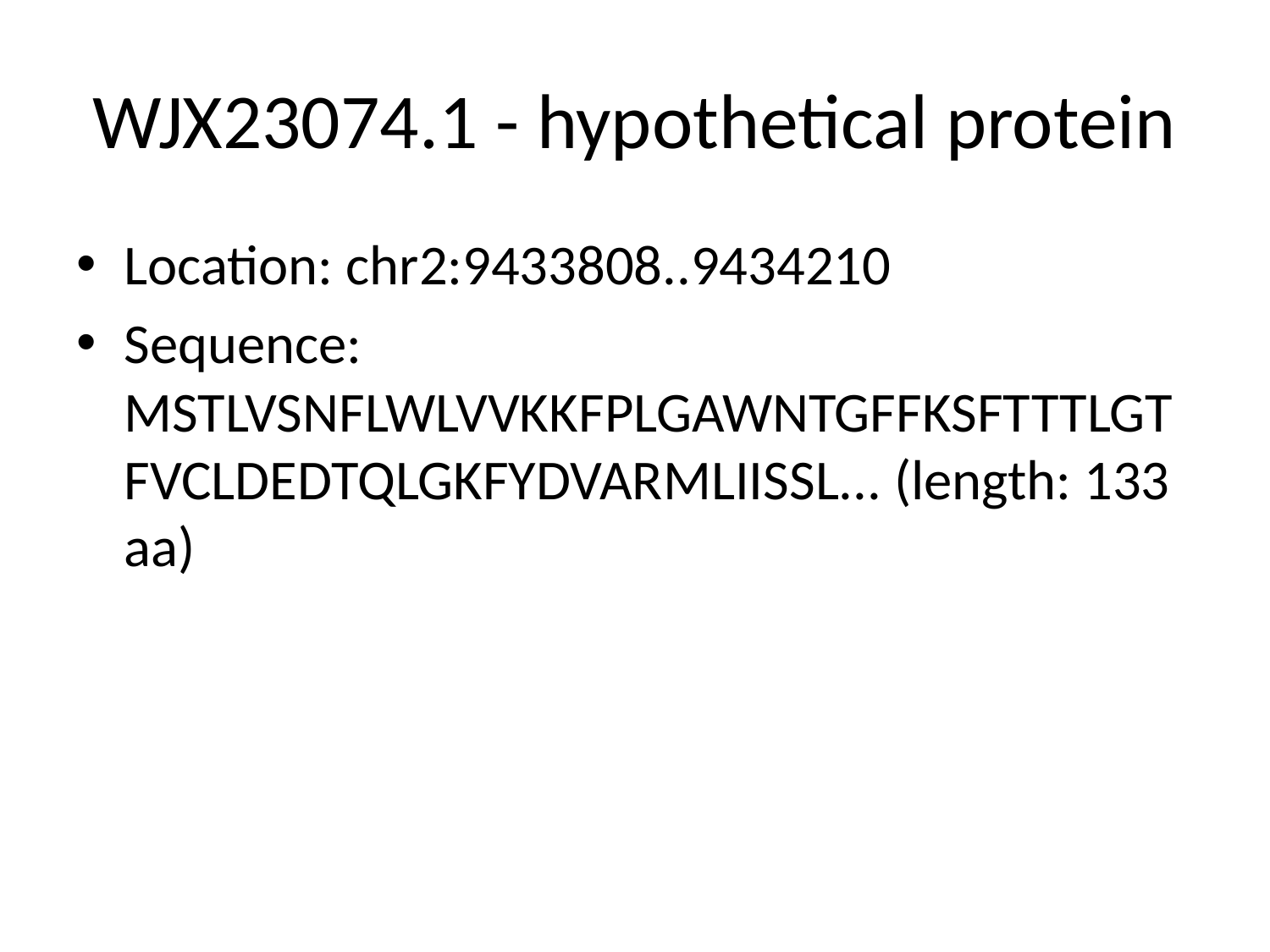

# WJX23074.1 - hypothetical protein
Location: chr2:9433808..9434210
Sequence: MSTLVSNFLWLVVKKFPLGAWNTGFFKSFTTTLGTFVCLDEDTQLGKFYDVARMLIISSL... (length: 133 aa)